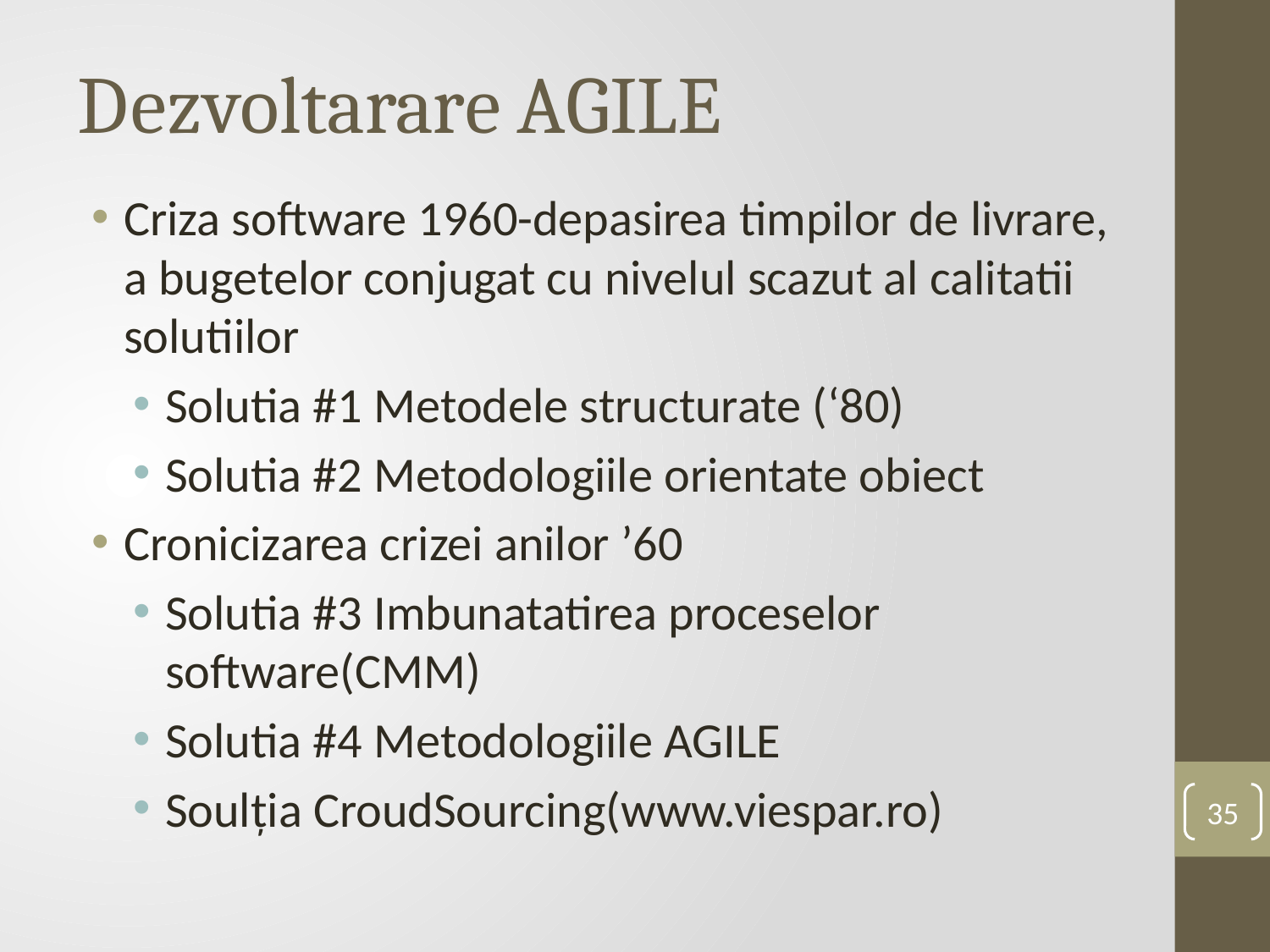

# Dezvoltarare AGILE
Criza software 1960-depasirea timpilor de livrare, a bugetelor conjugat cu nivelul scazut al calitatii solutiilor
Solutia #1 Metodele structurate (‘80)
Solutia #2 Metodologiile orientate obiect
Cronicizarea crizei anilor ’60
Solutia #3 Imbunatatirea proceselor software(CMM)
Solutia #4 Metodologiile AGILE
Soulția CroudSourcing(www.viespar.ro)
35